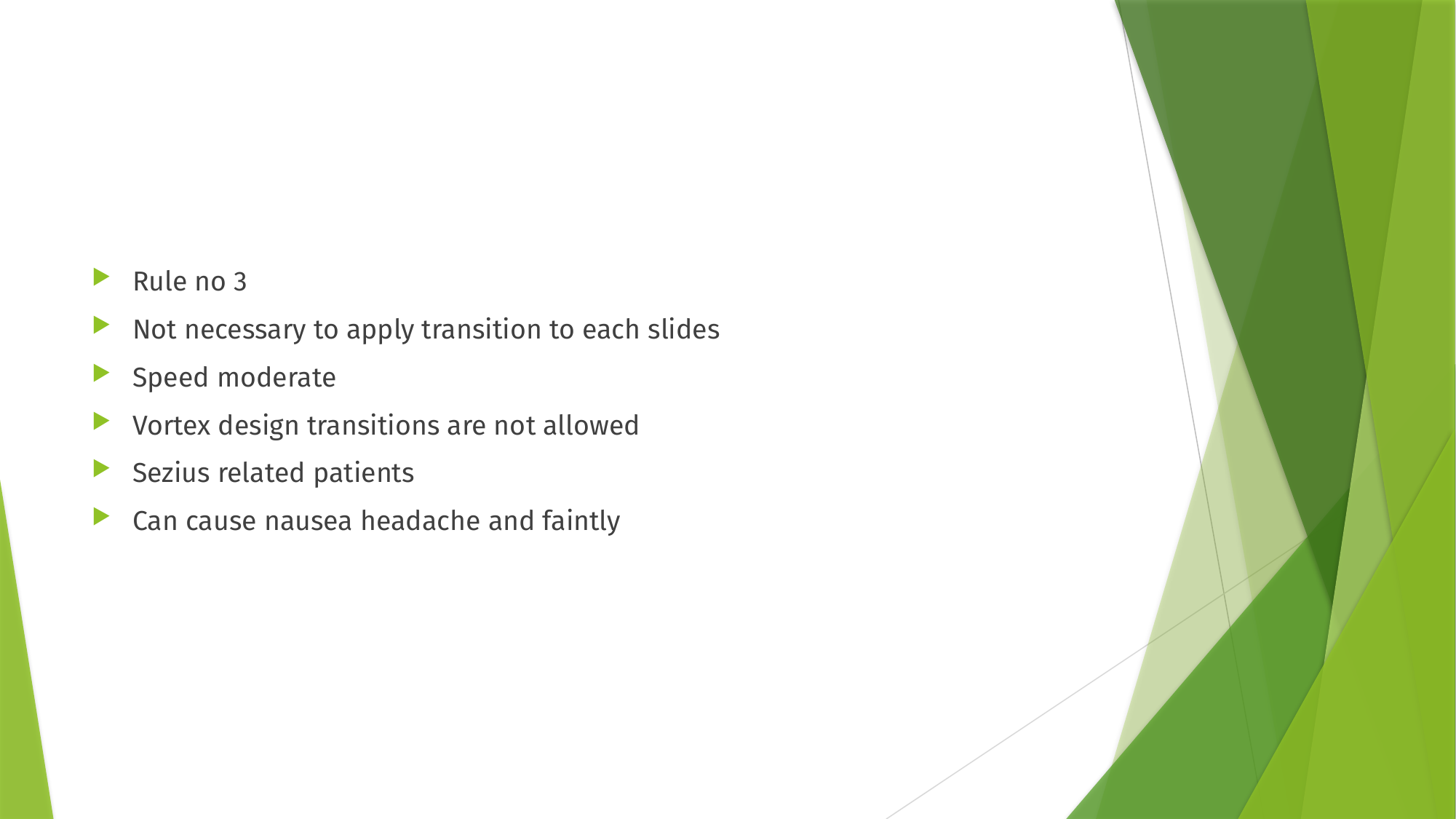

#
Rule no 3
Not necessary to apply transition to each slides
Speed moderate
Vortex design transitions are not allowed
Sezius related patients
Can cause nausea headache and faintly